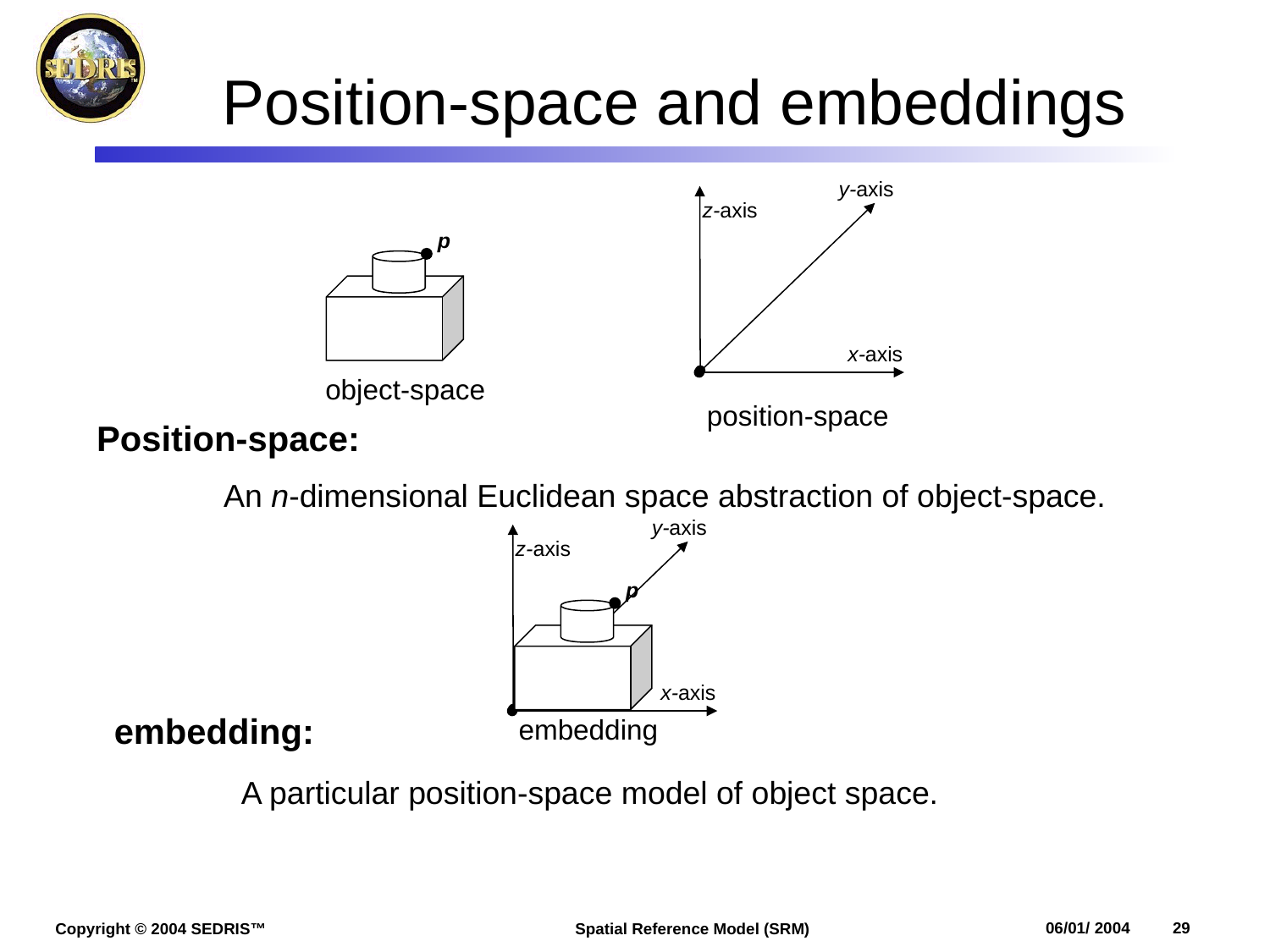

# Position-space and embeddings
y-axis

z-axis

x-axis

position-space
p

object-space
Position-space:
	An n-dimensional Euclidean space abstraction of object-space.
y-axis

z-axis

x-axis

p

embedding:
	A particular position-space model of object space.
embedding